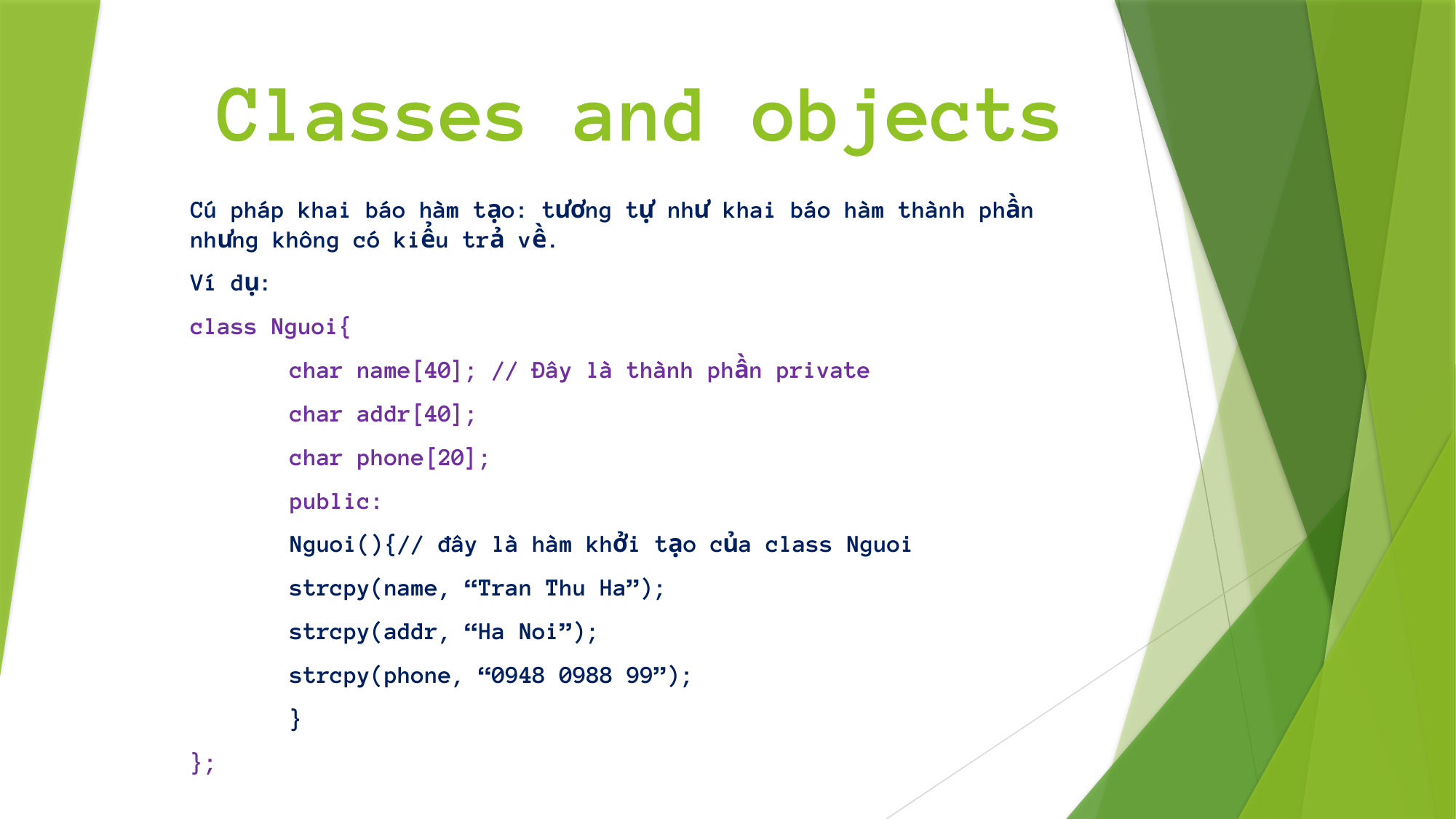

# Classes and objects
Cú pháp khai báo hàm tạo: tương tự như khai báo hàm thành phần nhưng không có kiểu trả về.
Ví dụ:
class Nguoi{
		char name[40]; // Đây là thành phần private
		char addr[40];
		char phone[20];
		public:
		Nguoi(){// đây là hàm khởi tạo của class Nguoi
			strcpy(name, “Tran Thu Ha”);
			strcpy(addr, “Ha Noi”);
			strcpy(phone, “0948 0988 99”);
		}
};